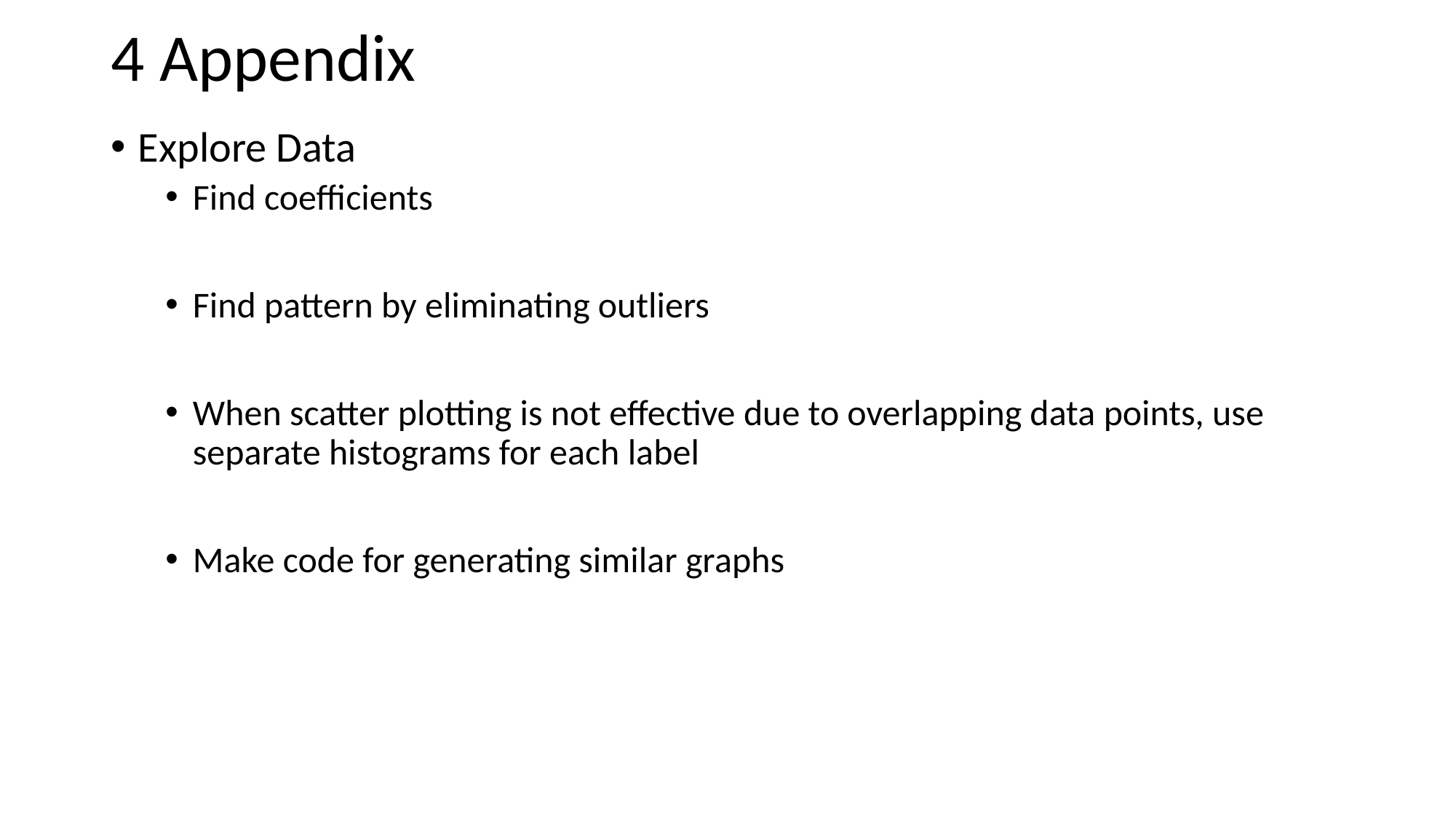

# 4 Appendix
Explore Data
Find coefficients

Find pattern by eliminating outliers

When scatter plotting is not effective due to overlapping data points, use separate histograms for each label

Make code for generating similar graphs